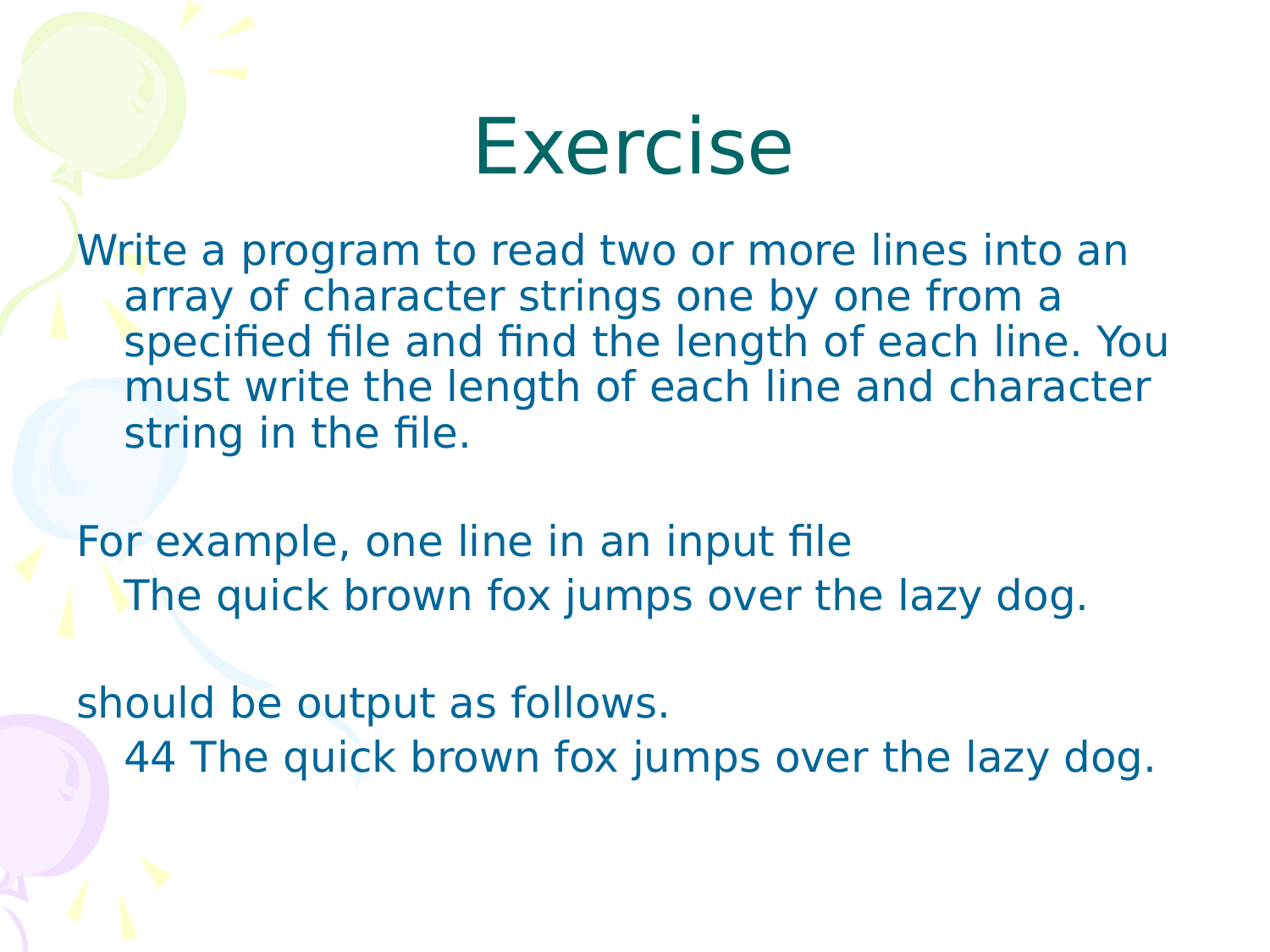

# Exercise
Write a program to read two or more lines into an array of character strings one by one from a specified file and find the length of each line. You must write the length of each line and character string in the file.

For example, one line in an input file
	The quick brown fox jumps over the lazy dog.

should be output as follows.
	44 The quick brown fox jumps over the lazy dog.